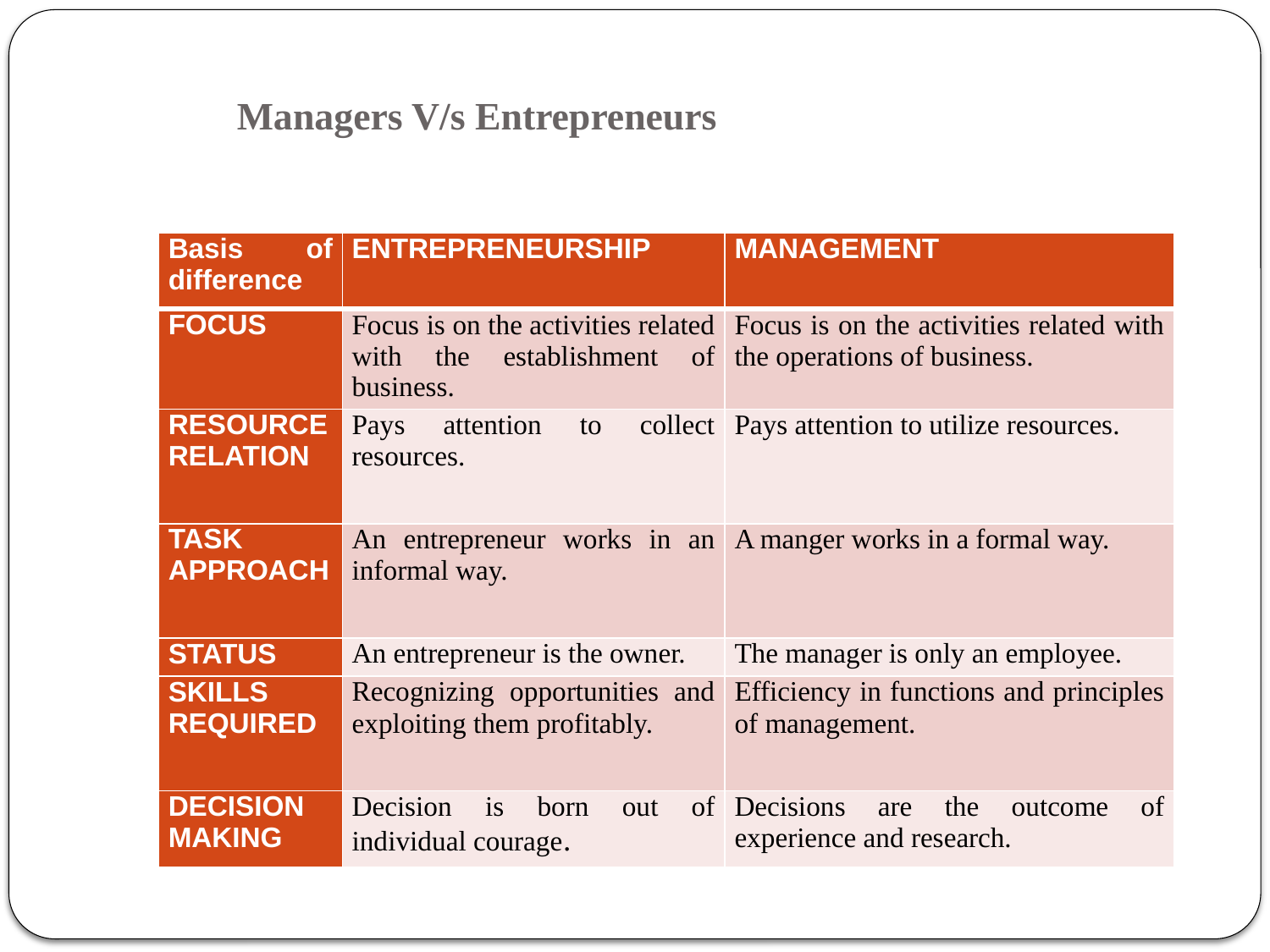

# Managers V/s Entrepreneurs
| Basis of difference | ENTREPRENEURSHIP | MANAGEMENT |
| --- | --- | --- |
| FOCUS | Focus is on the activities related with the establishment of business. | Focus is on the activities related with the operations of business. |
| RESOURCE RELATION | Pays attention to collect resources. | Pays attention to utilize resources. |
| TASK APPROACH | An entrepreneur works in an informal way. | A manger works in a formal way. |
| STATUS | An entrepreneur is the owner. | The manager is only an employee. |
| SKILLS REQUIRED | Recognizing opportunities and exploiting them profitably. | Efficiency in functions and principles of management. |
| DECISION MAKING | Decision is born out of individual courage. | Decisions are the outcome of experience and research. |